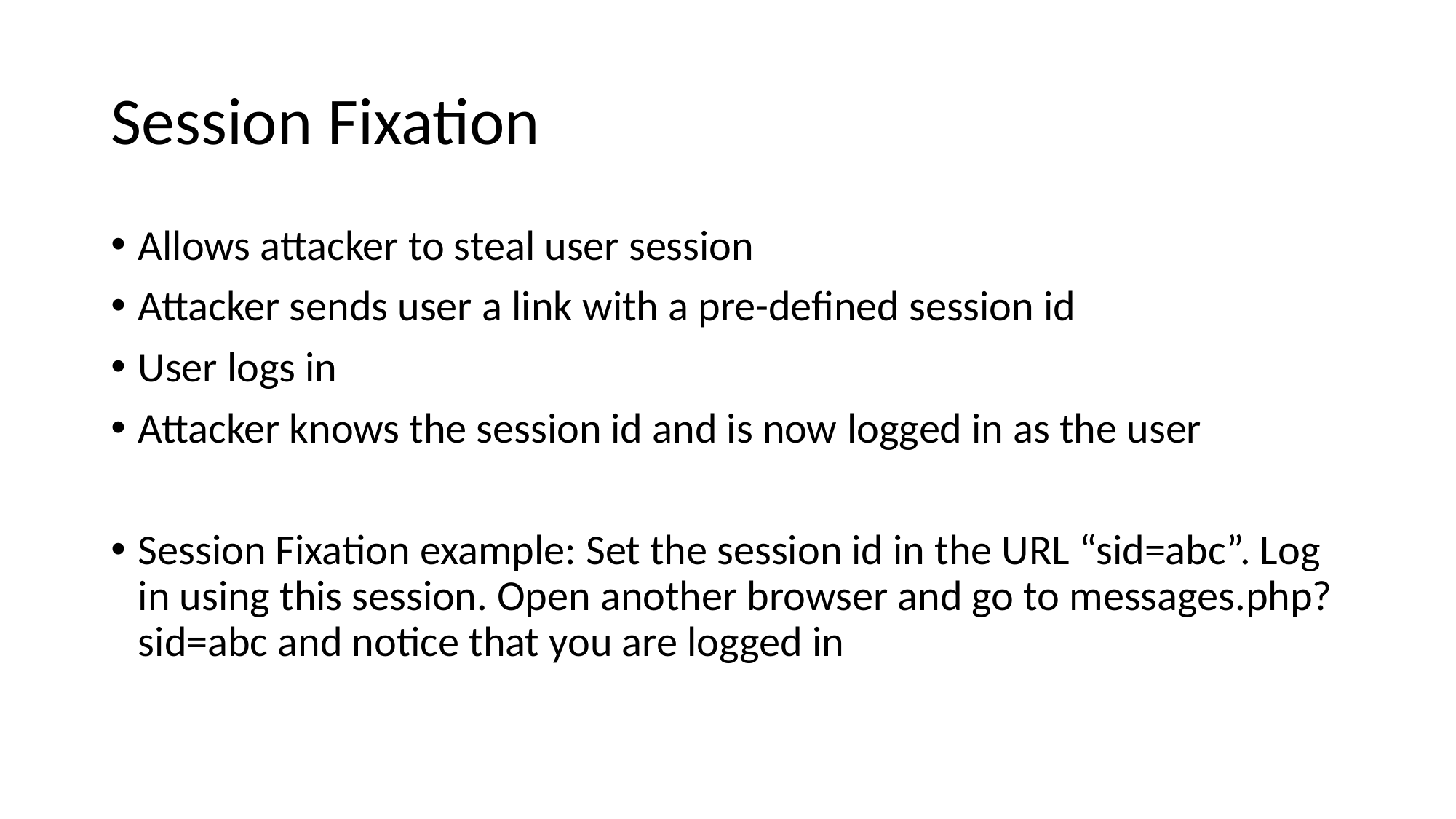

# Session Fixation
Allows attacker to steal user session
Attacker sends user a link with a pre-defined session id
User logs in
Attacker knows the session id and is now logged in as the user

Session Fixation example: Set the session id in the URL “sid=abc”. Log in using this session. Open another browser and go to messages.php?sid=abc and notice that you are logged in